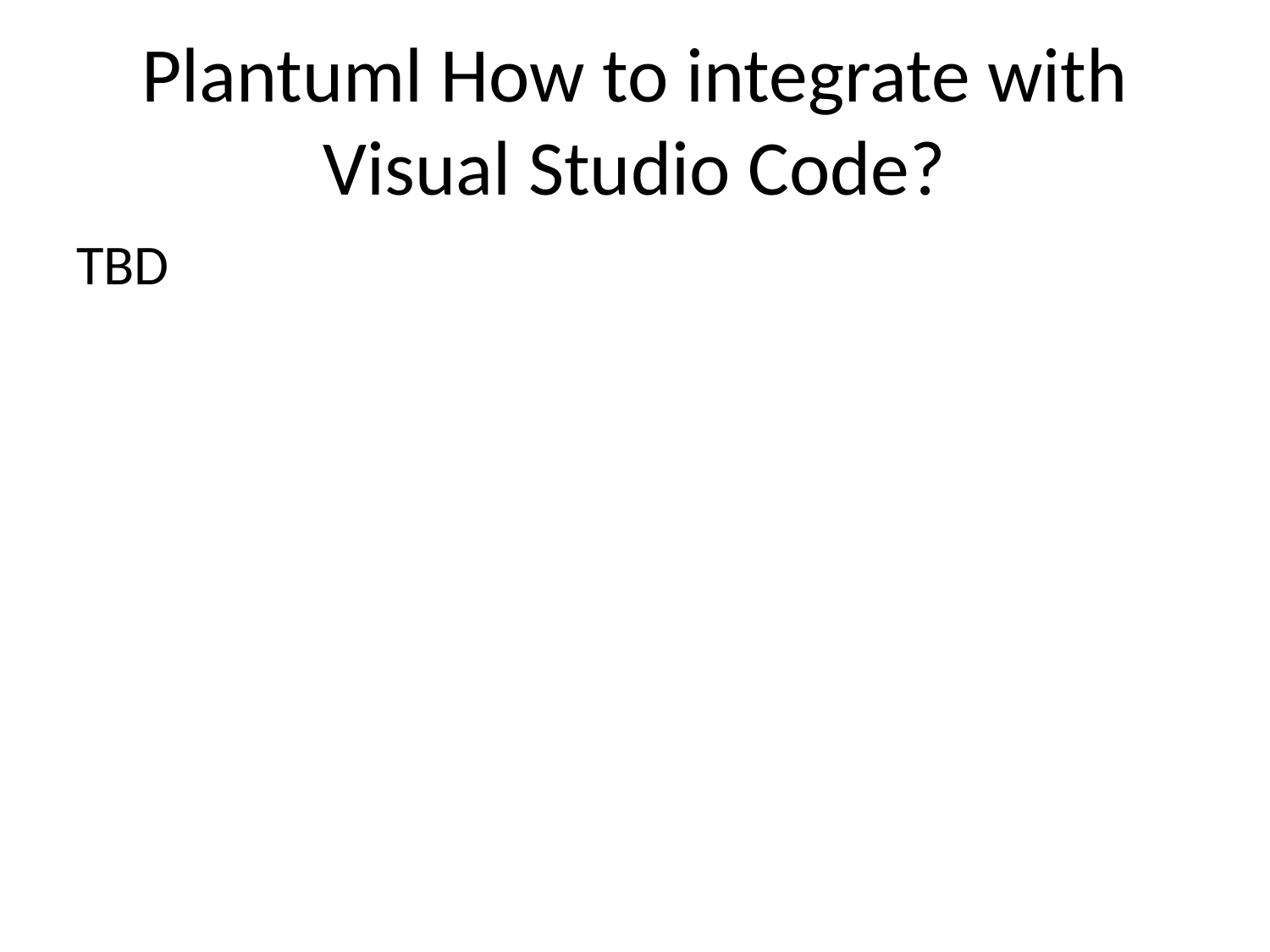

# Plantuml How to integrate with Visual Studio Code?
TBD